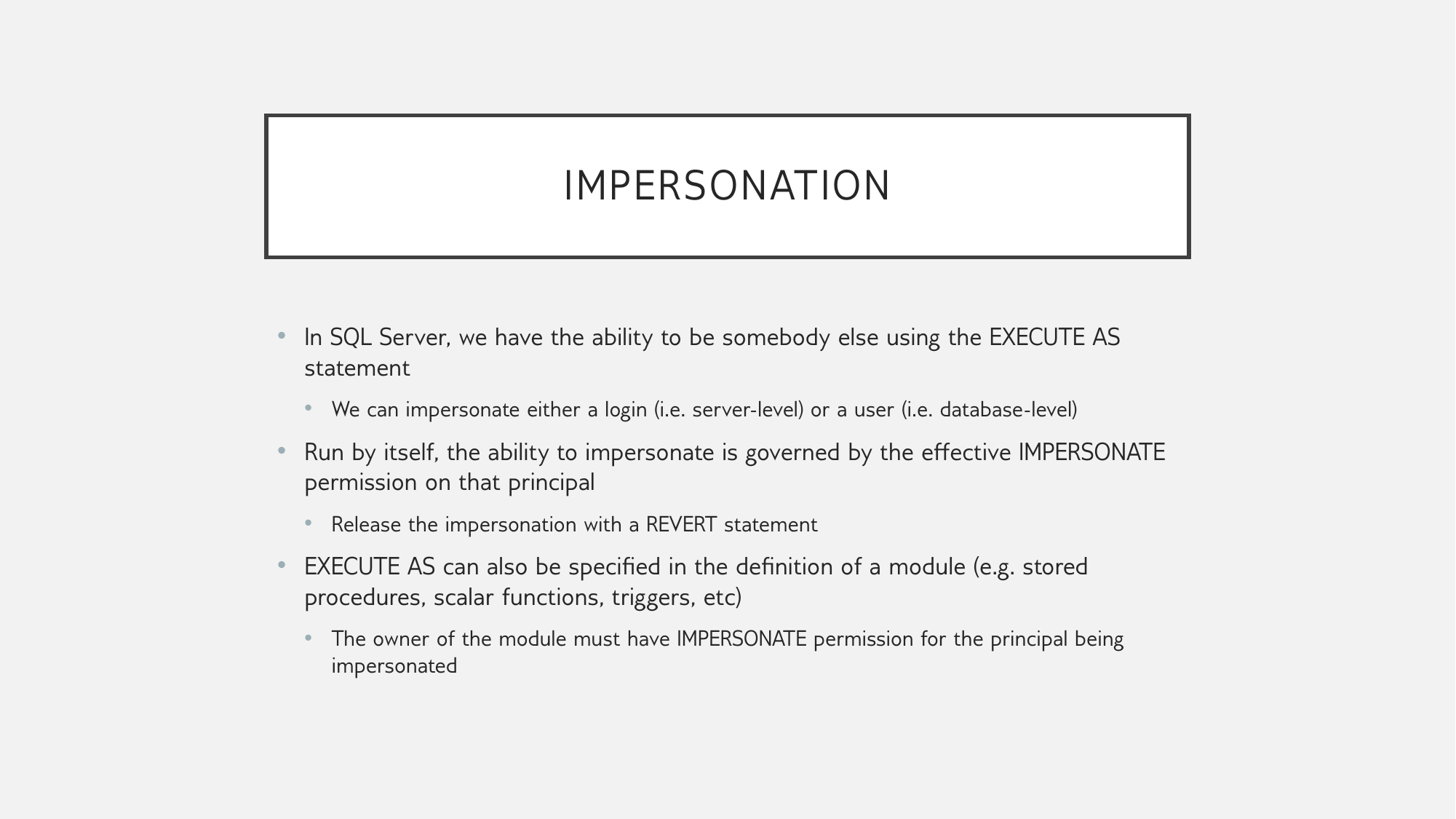

# Impersonation
In SQL Server, we have the ability to be somebody else using the EXECUTE AS statement
We can impersonate either a login (i.e. server-level) or a user (i.e. database-level)
Run by itself, the ability to impersonate is governed by the effective IMPERSONATE permission on that principal
Release the impersonation with a REVERT statement
EXECUTE AS can also be specified in the definition of a module (e.g. stored procedures, scalar functions, triggers, etc)
The owner of the module must have IMPERSONATE permission for the principal being impersonated